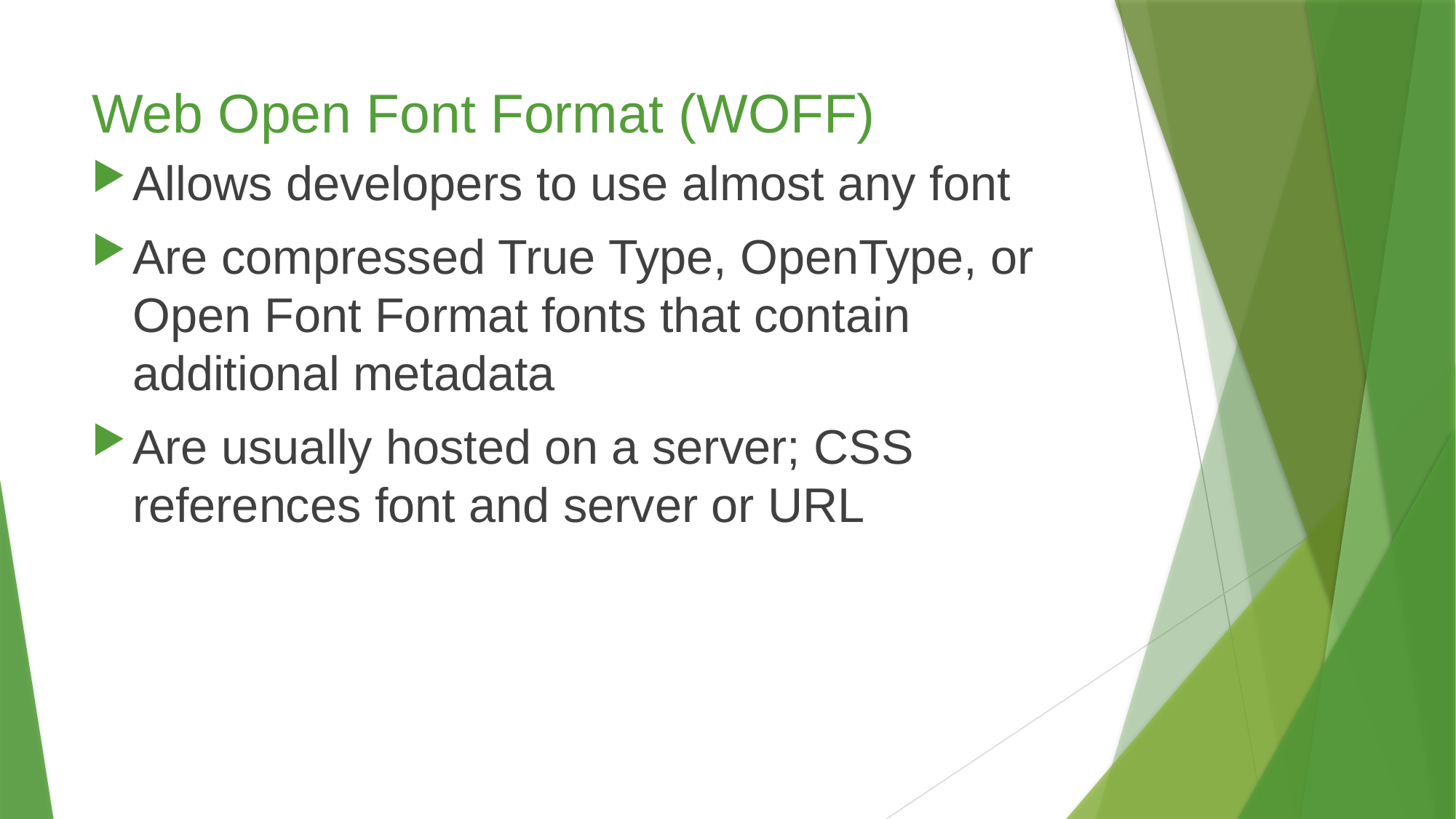

# Web Open Font Format (WOFF)
Allows developers to use almost any font
Are compressed True Type, OpenType, or Open Font Format fonts that contain additional metadata
Are usually hosted on a server; CSS references font and server or URL